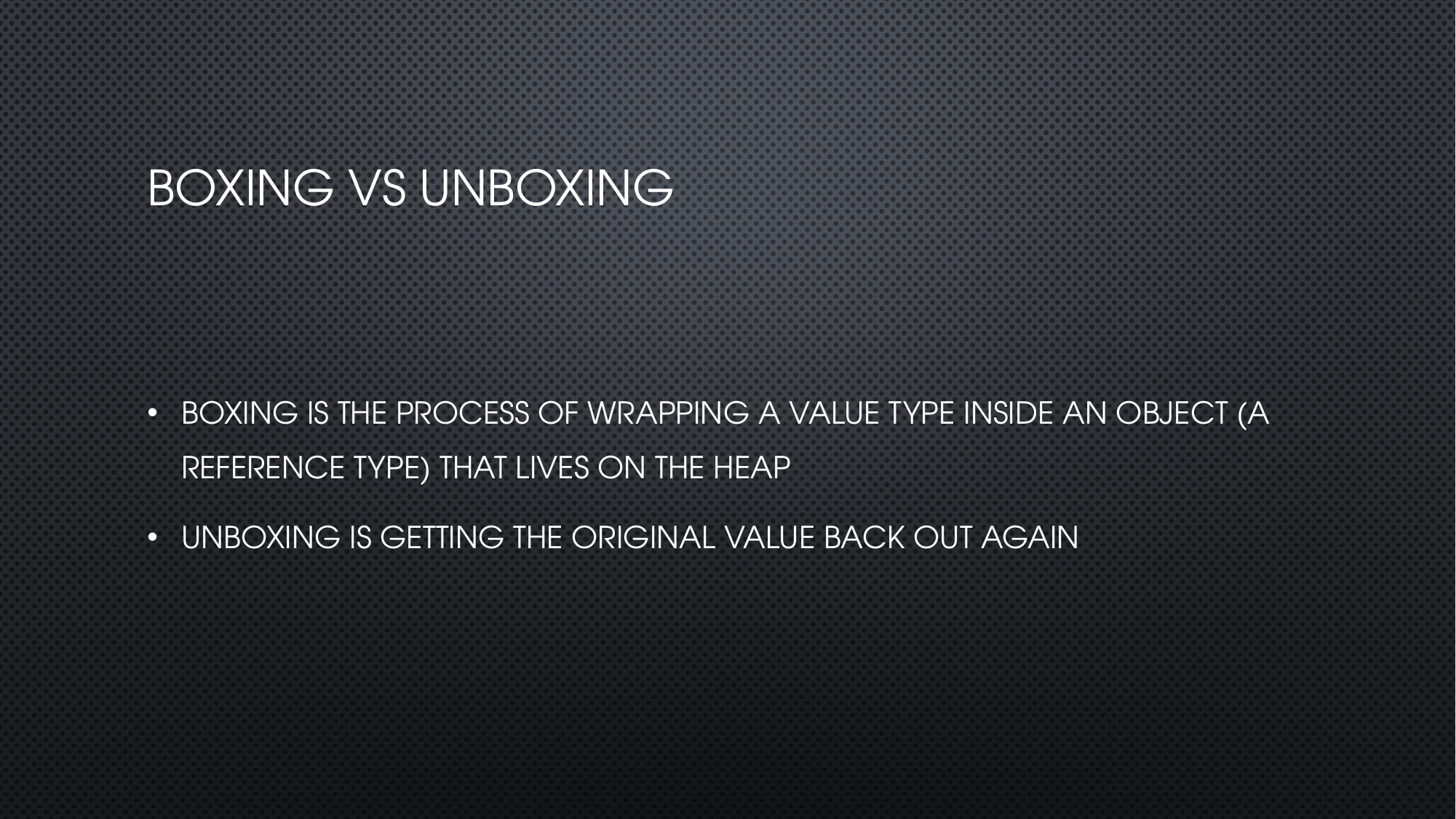

# Boxing vs unboxing

Boxing is the process of wrapping a value type inside an object (a reference type) that lives on the heap
Unboxing is getting the original value back out again